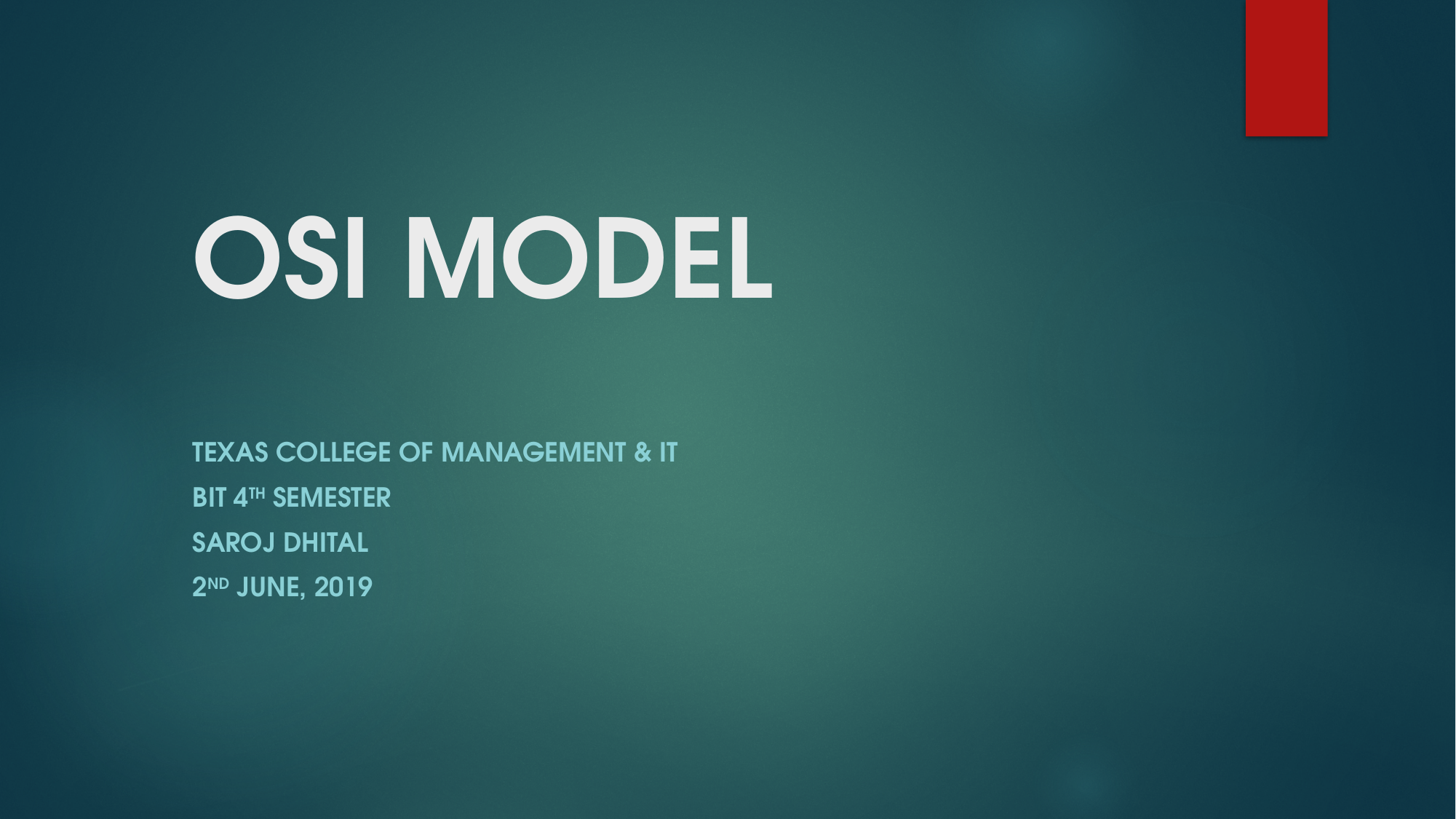

# OSI MODEL
Texas College of Management & IT
BIT 4th Semester
Saroj Dhital
2nd JUNE, 2019